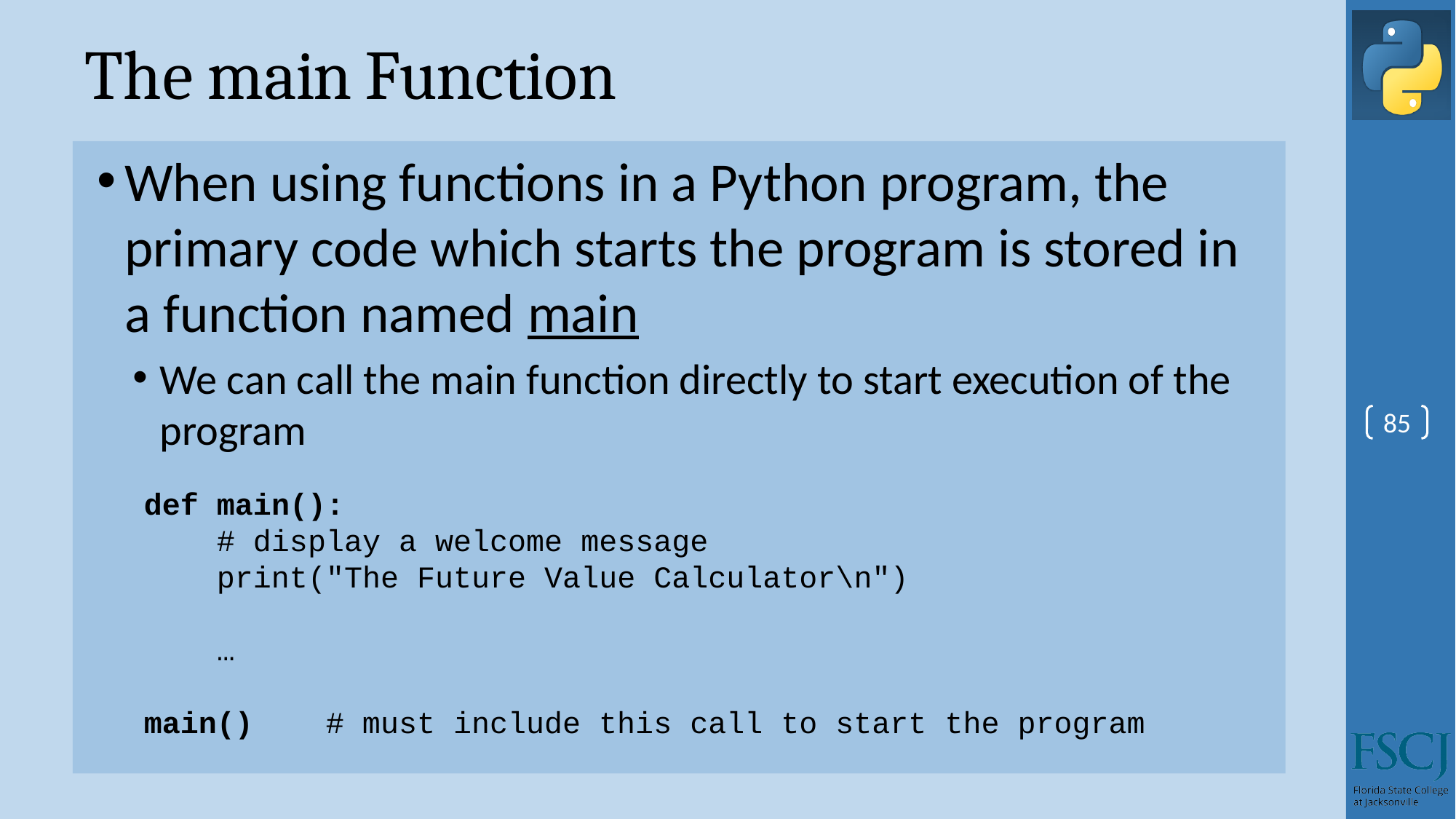

# The main Function
When using functions in a Python program, the primary code which starts the program is stored in a function named main
We can call the main function directly to start execution of the program
85
def main():
    # display a welcome message
    print("The Future Value Calculator\n")

    …

main()    # must include this call to start the program